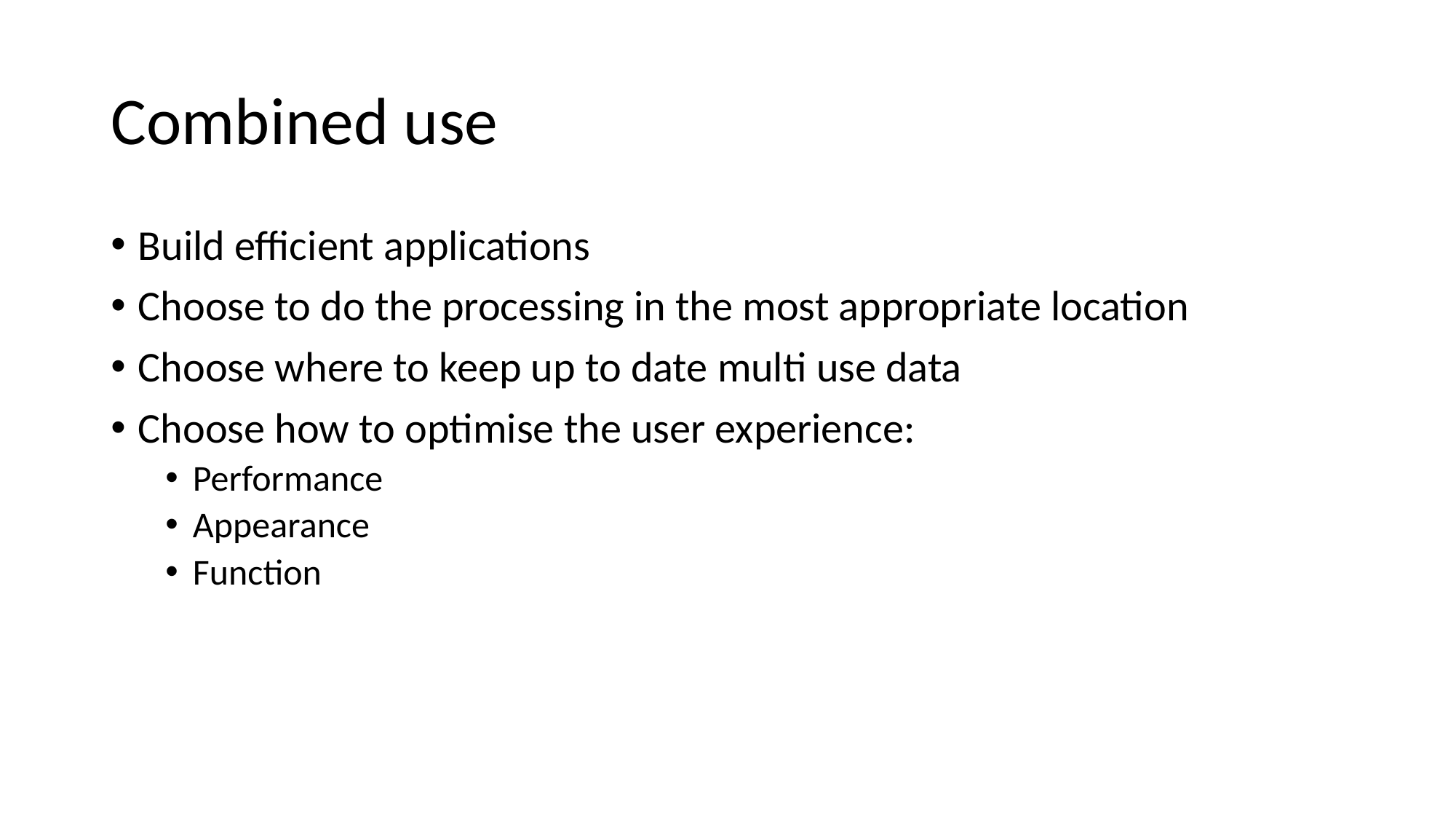

# Combined use
Build efficient applications
Choose to do the processing in the most appropriate location
Choose where to keep up to date multi use data
Choose how to optimise the user experience:
Performance
Appearance
Function